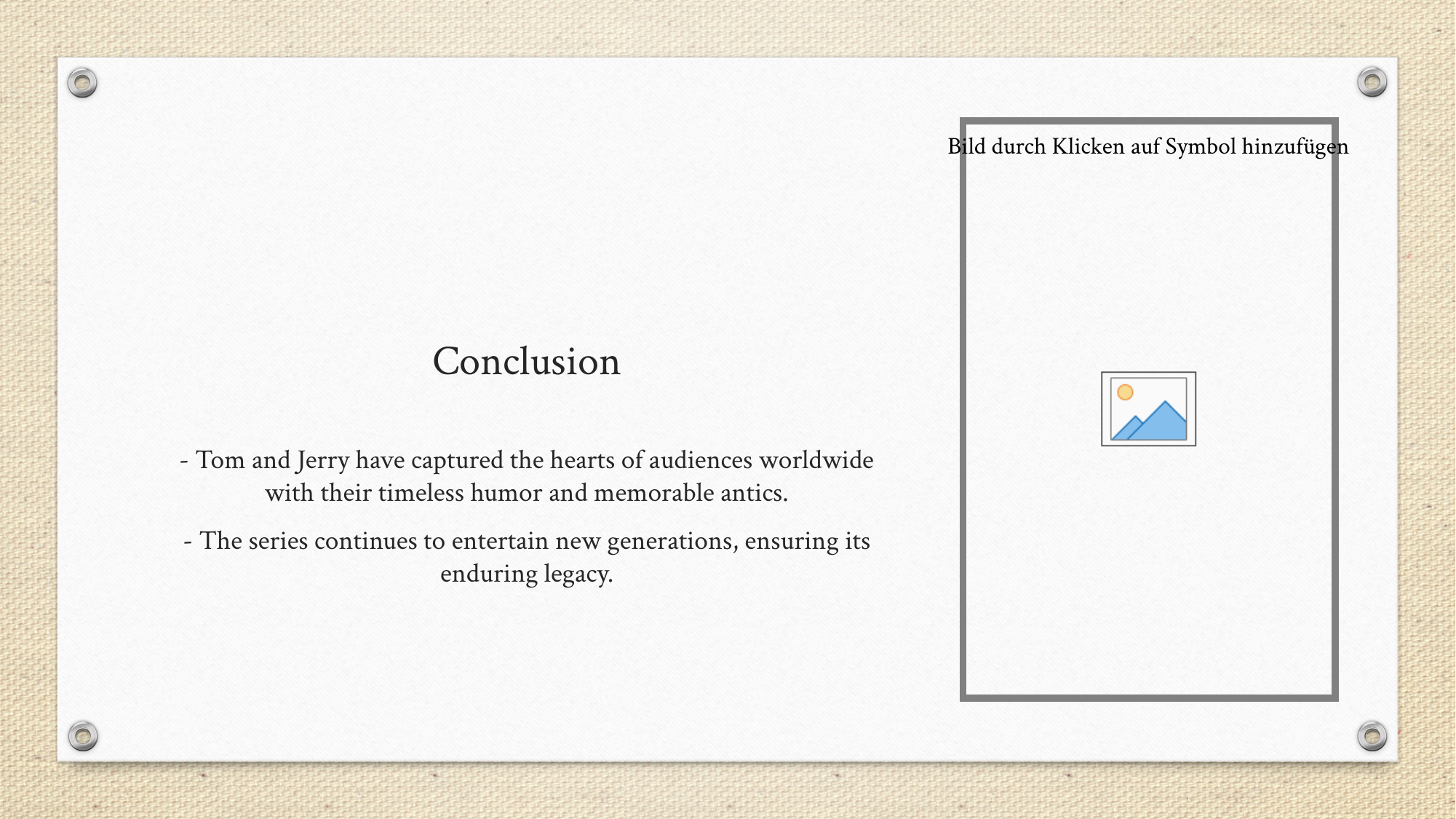

# Conclusion

- Tom and Jerry have captured the hearts of audiences worldwide with their timeless humor and memorable antics.
- The series continues to entertain new generations, ensuring its enduring legacy.